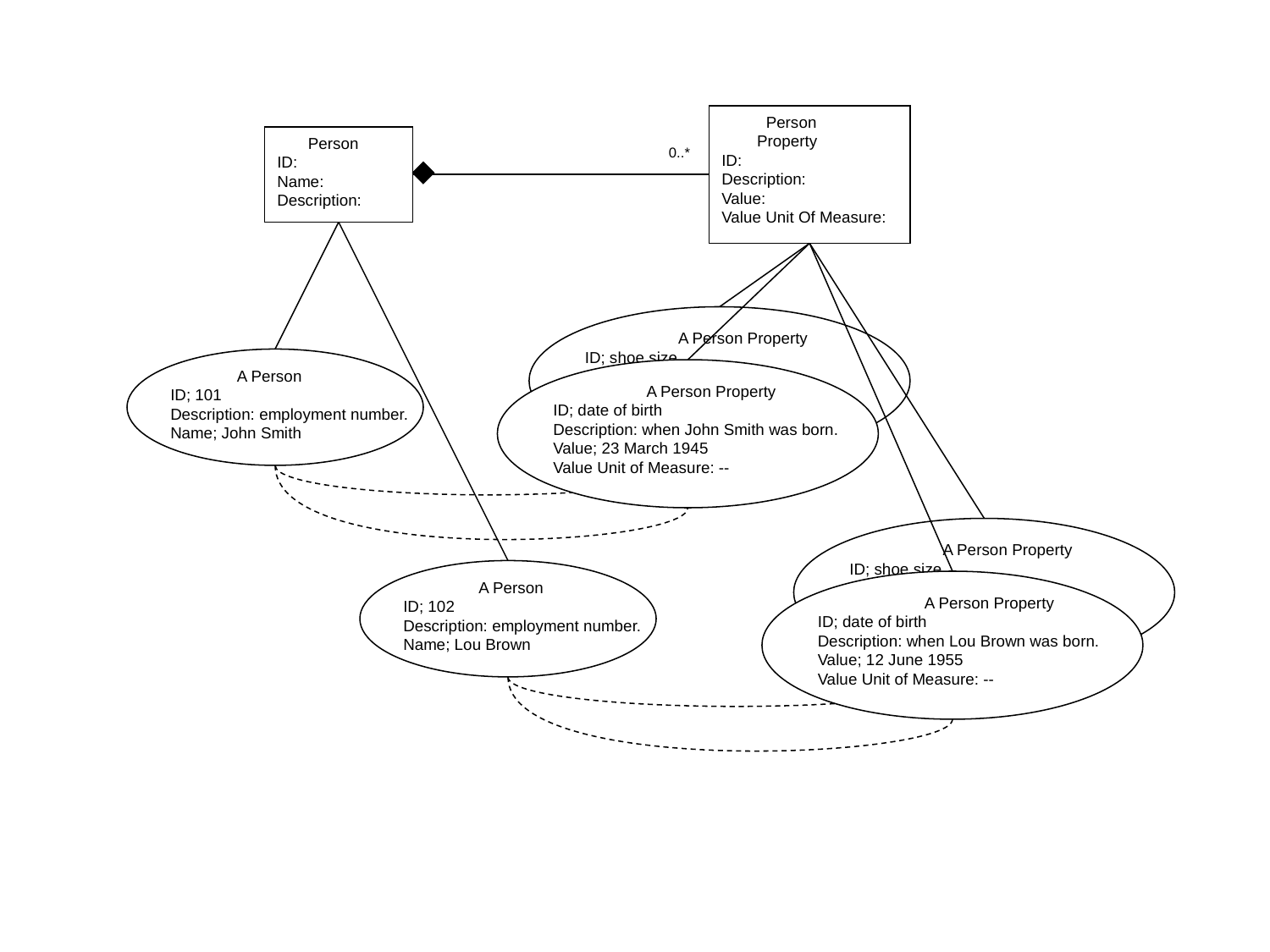

Person
        Property
ID:
Description:
Value:
Value Unit Of Measure:
       Person
ID:
Name:
Description:
0..*

                     A Person Property
ID; shoe size
               A Person
ID; 101
Description: employment number.
Name; John Smith
                     A Person Property
ID; date of birth
Description: when John Smith was born.
Value; 23 March 1945
Value Unit of Measure: --
                     A Person Property
ID; shoe size
                 A Person
ID; 102
Description: employment number.
Name; Lou Brown
                        A Person Property
ID; date of birth
Description: when Lou Brown was born.
Value; 12 June 1955
Value Unit of Measure: --